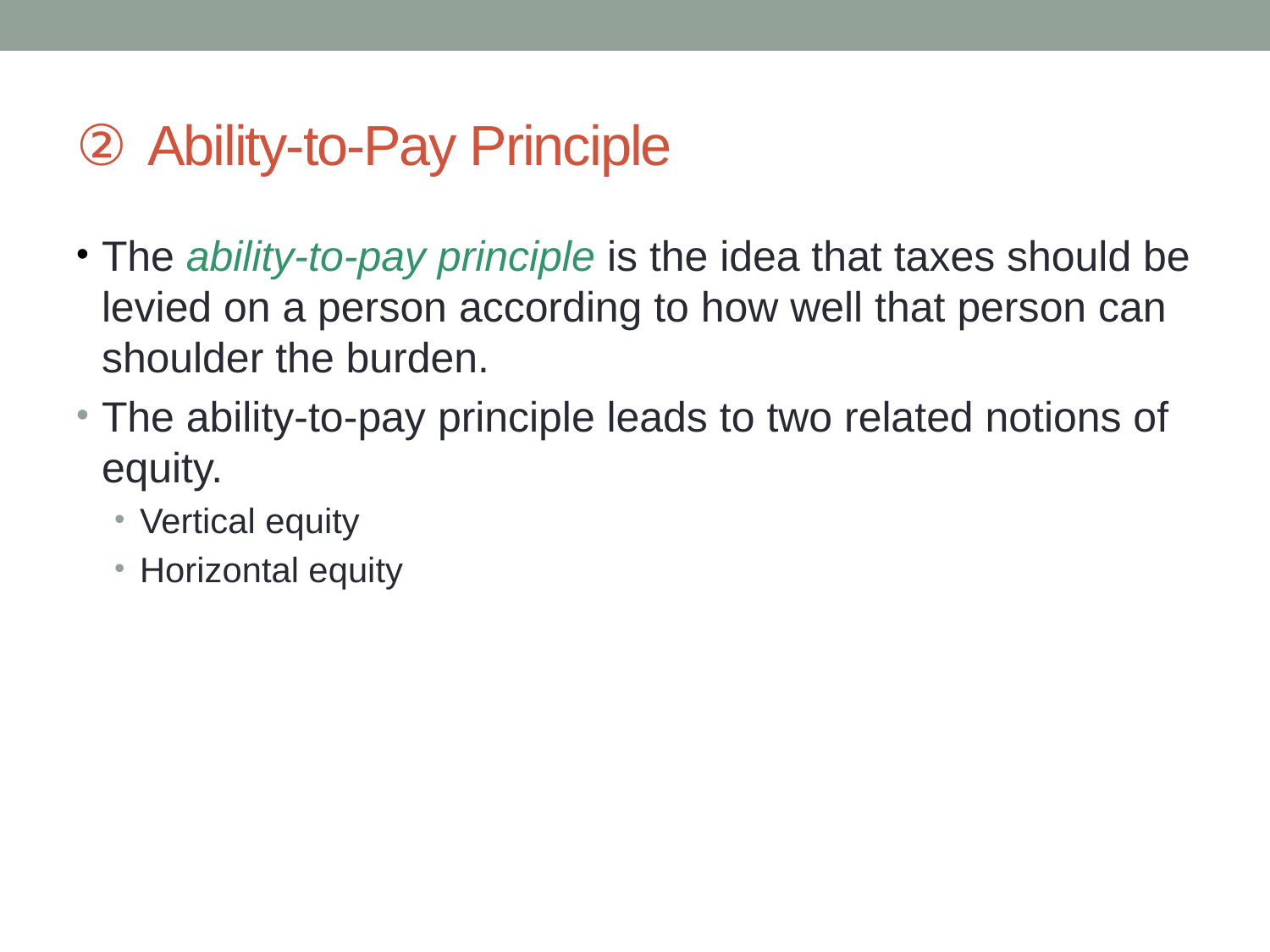

# Ability-to-Pay Principle
The ability-to-pay principle is the idea that taxes should be levied on a person according to how well that person can shoulder the burden.
The ability-to-pay principle leads to two related notions of equity.
Vertical equity
Horizontal equity